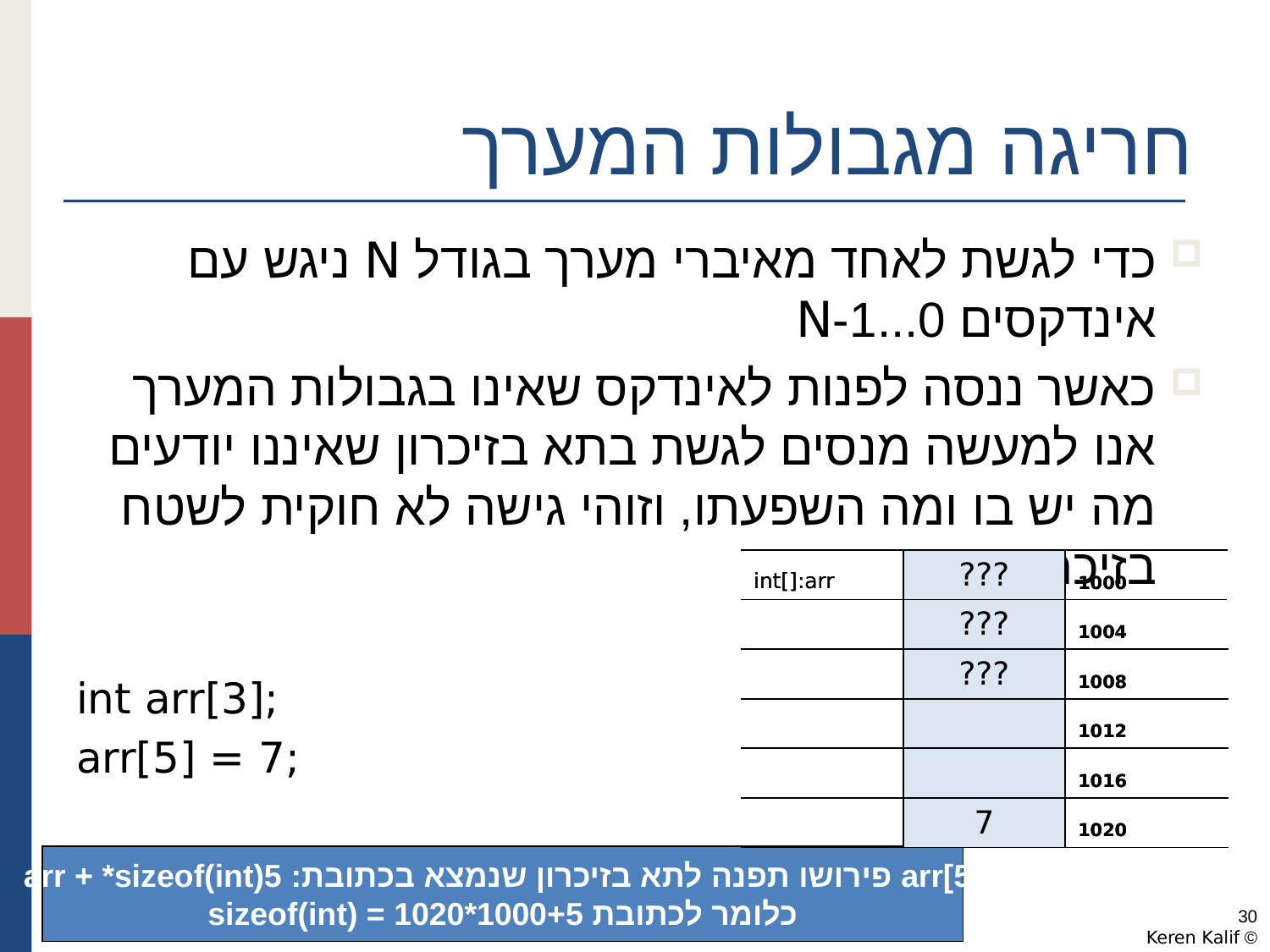

# חריגה מגבולות המערך
כדי לגשת לאחד מאיברי מערך בגודל N ניגש עם אינדקסים 0...1-N
כאשר ננסה לפנות לאינדקס שאינו בגבולות המערך אנו למעשה מנסים לגשת בתא בזיכרון שאיננו יודעים מה יש בו ומה השפעתו, וזוהי גישה לא חוקית לשטח בזיכרון

int arr[3];
arr[5] = 7;
| int[]:arr | ??? | 1000 |
| --- | --- | --- |
|  | ??? | 1004 |
|  | ??? | 1008 |
|  |  | 1012 |
|  |  | 1016 |
|  |  | 1020 |
| int[]:arr | ??? | 1000 |
| --- | --- | --- |
|  | ??? | 1004 |
|  | ??? | 1008 |
|  |  | 1012 |
|  |  | 1016 |
|  | 7 | 1020 |

arr[5] פירושו תפנה לתא בזיכרון שנמצא בכתובת: arr + *sizeof(int)5
כלומר לכתובת 1000+5*sizeof(int) = 1020

30
© Keren Kalif